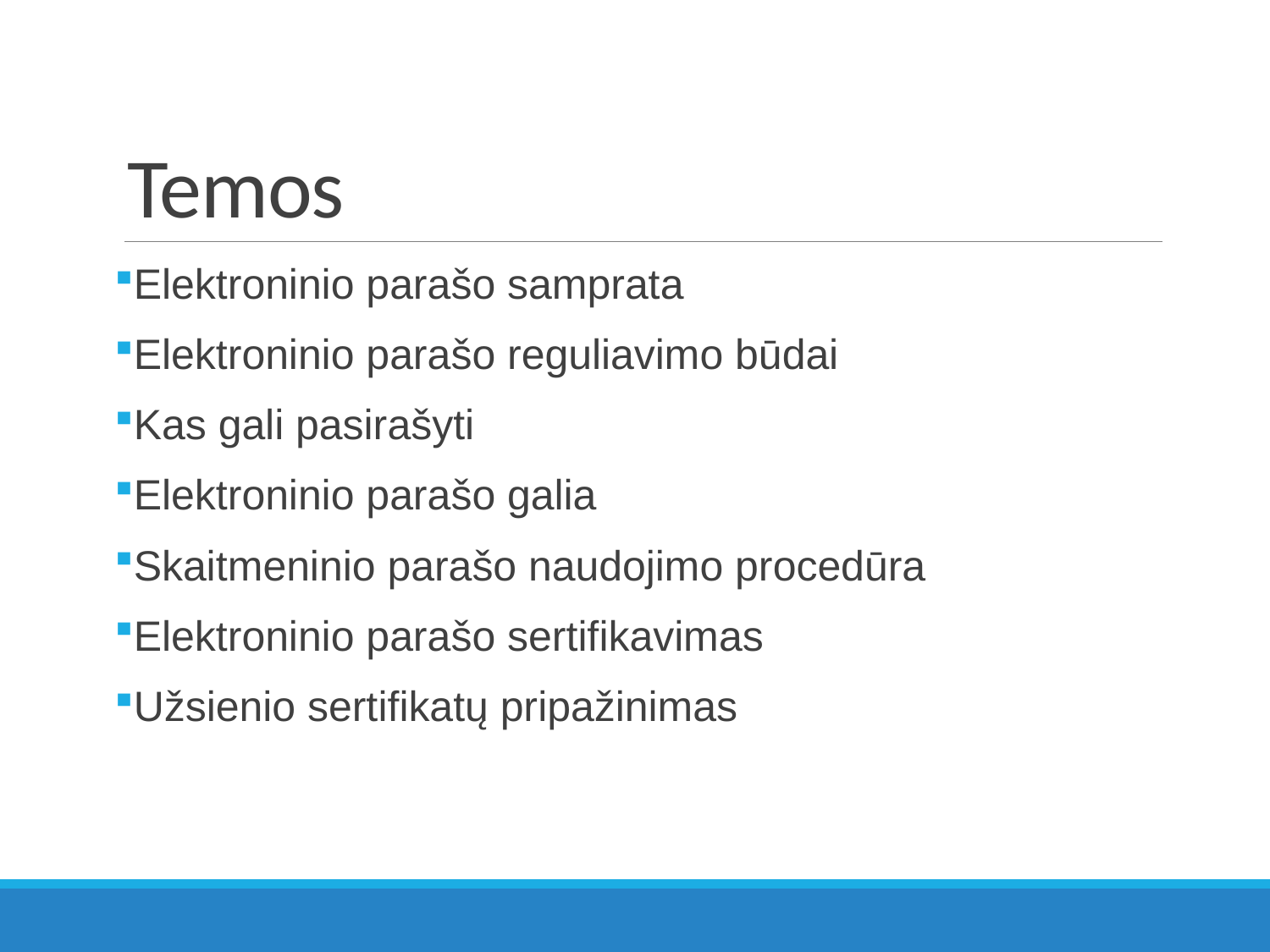

# Temos
Elektroninio parašo samprata
Elektroninio parašo reguliavimo būdai
Kas gali pasirašyti
Elektroninio parašo galia
Skaitmeninio parašo naudojimo procedūra
Elektroninio parašo sertifikavimas
Užsienio sertifikatų pripažinimas